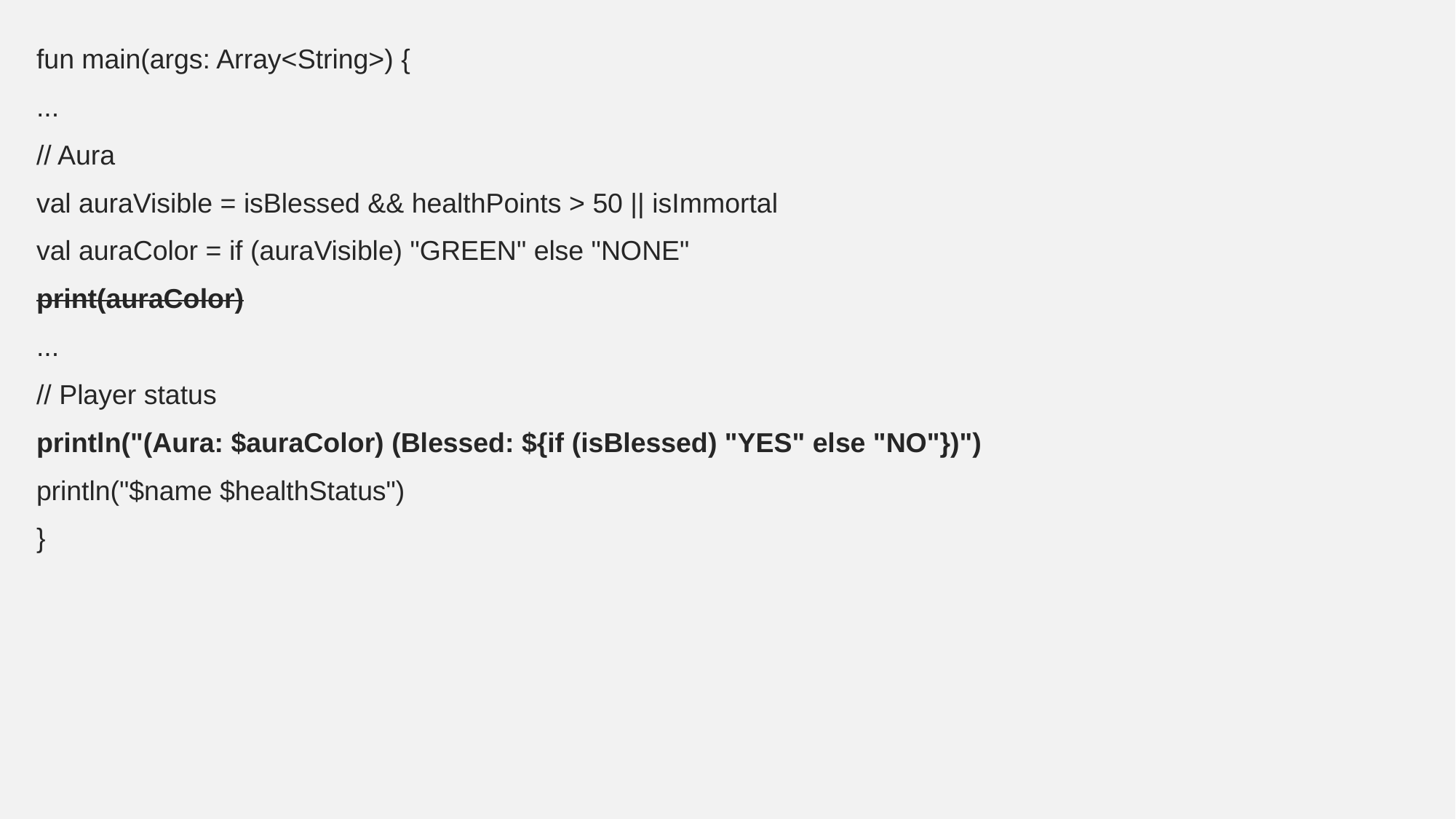

fun main(args: Array<String>) {
...
// Aura
val auraVisible = isBlessed && healthPoints > 50 || isImmortal
val auraColor = if (auraVisible) "GREEN" else "NONE"
print(auraColor)
...
// Player status
println("(Aura: $auraColor) (Blessed: ${if (isBlessed) "YES" else "NO"})")
println("$name $healthStatus")
}